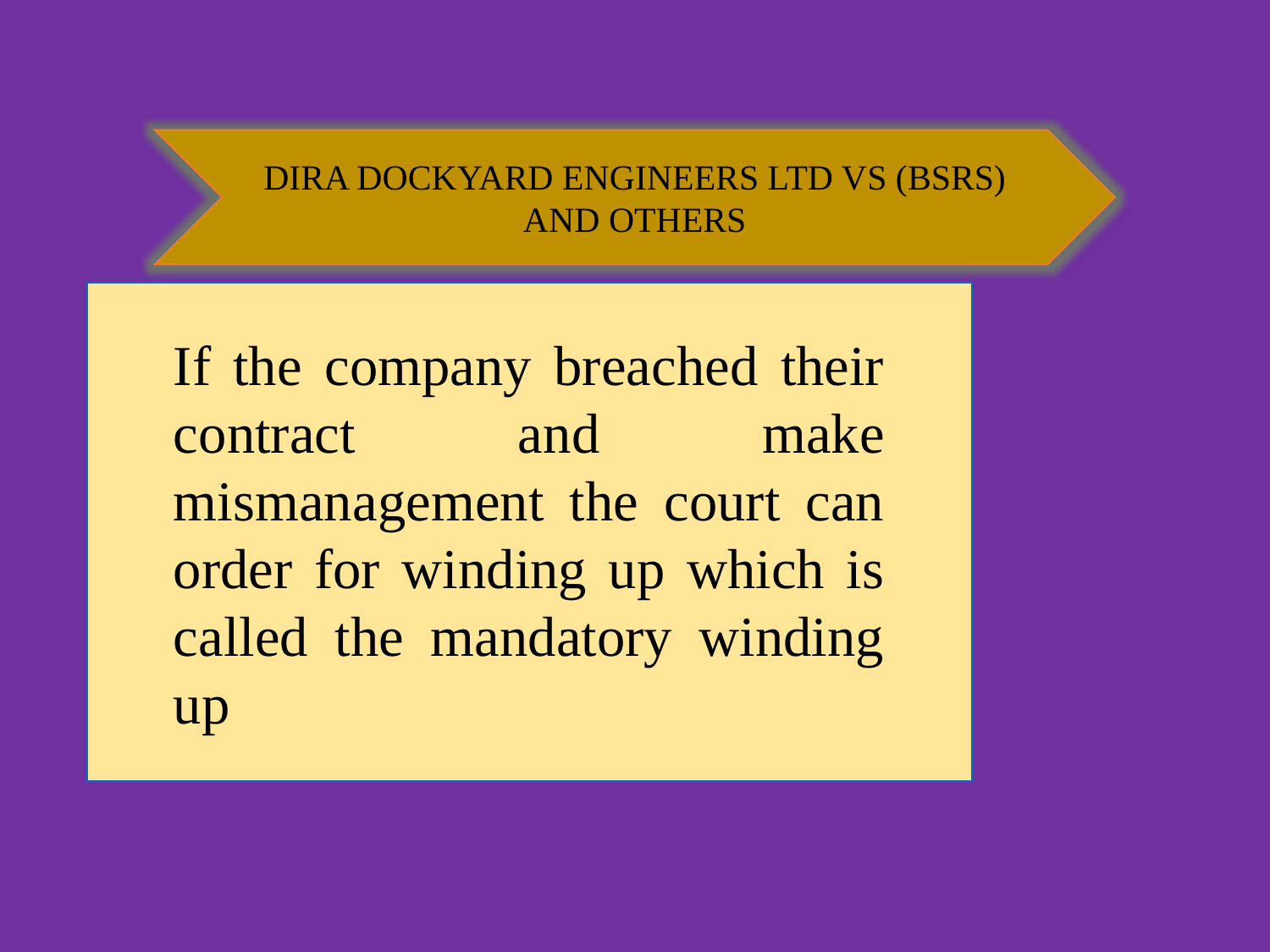

#
DIRA DOCKYARD ENGINEERS LTD VS (BSRS) AND OTHERS
If the company breached their contract and make mismanagement the court can order for winding up which is called the mandatory winding up